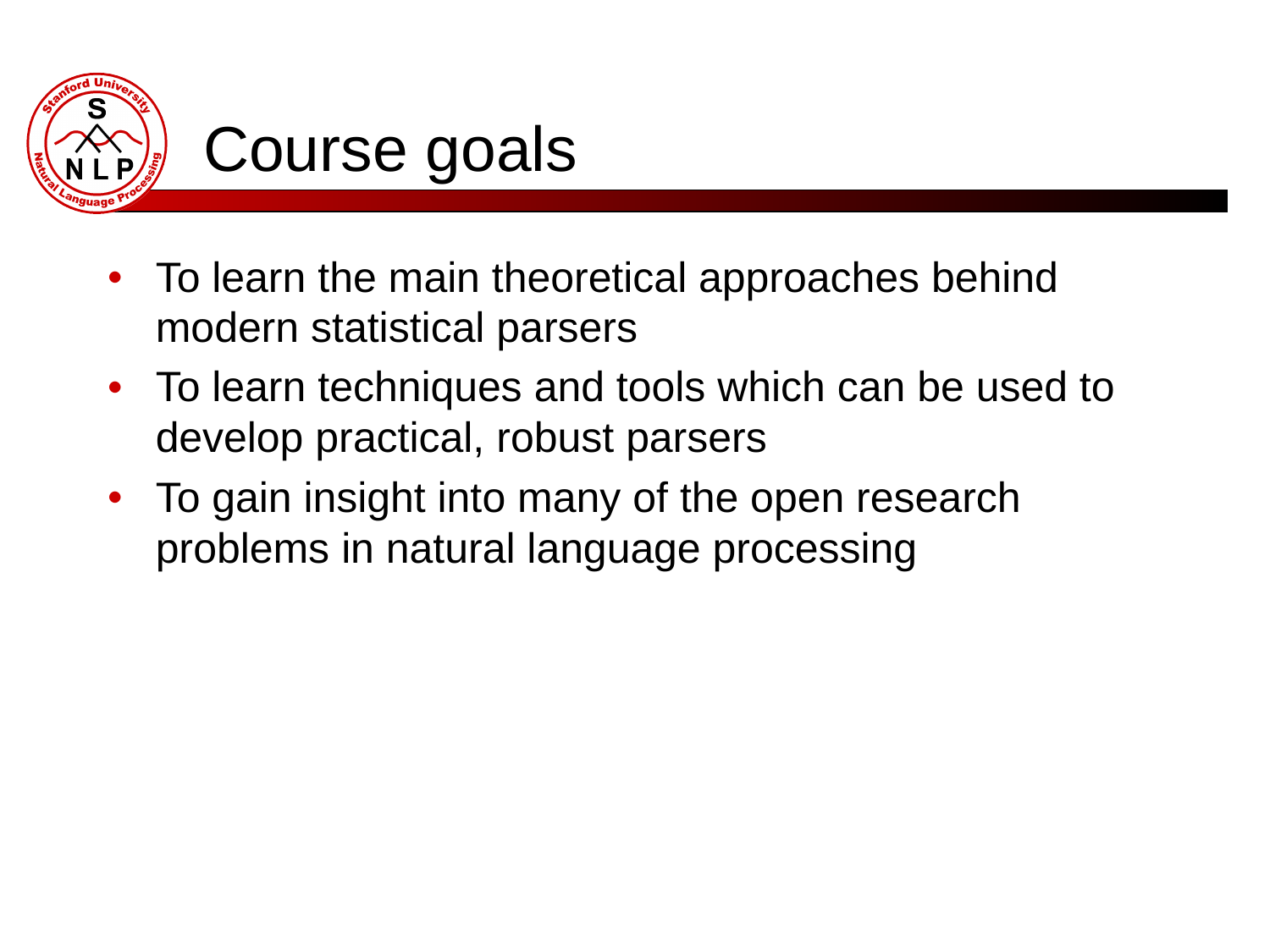

# Course goals
To learn the main theoretical approaches behind modern statistical parsers
To learn techniques and tools which can be used to develop practical, robust parsers
To gain insight into many of the open research problems in natural language processing